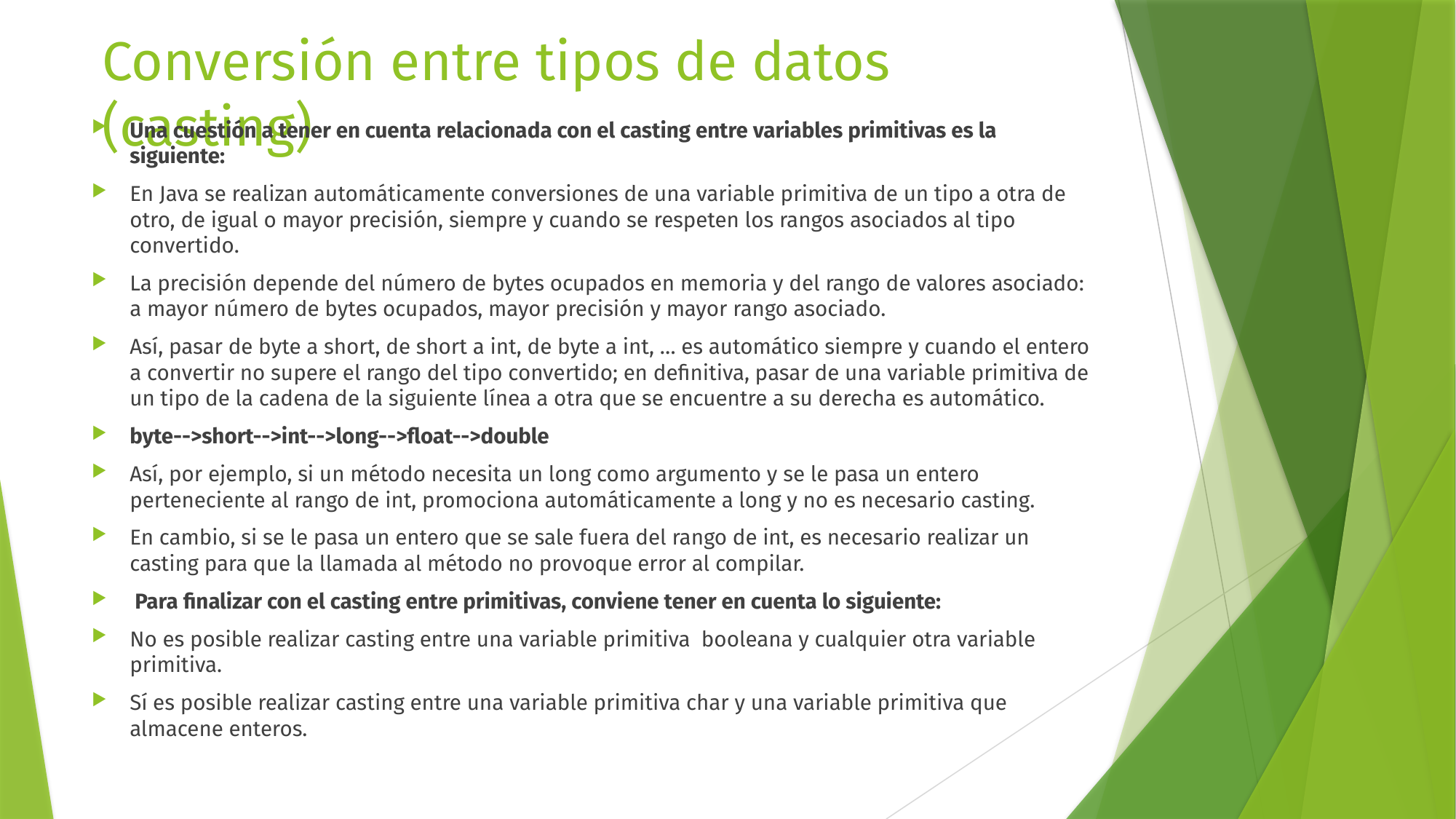

# Conversión entre tipos de datos (casting)
Una cuestión a tener en cuenta relacionada con el casting entre variables primitivas es la siguiente:
En Java se realizan automáticamente conversiones de una variable primitiva de un tipo a otra de otro, de igual o mayor precisión, siempre y cuando se respeten los rangos asociados al tipo convertido.
La precisión depende del número de bytes ocupados en memoria y del rango de valores asociado: a mayor número de bytes ocupados, mayor precisión y mayor rango asociado.
Así, pasar de byte a short, de short a int, de byte a int, … es automático siempre y cuando el entero a convertir no supere el rango del tipo convertido; en definitiva, pasar de una variable primitiva de un tipo de la cadena de la siguiente línea a otra que se encuentre a su derecha es automático.
byte-->short-->int-->long-->float-->double
Así, por ejemplo, si un método necesita un long como argumento y se le pasa un entero perteneciente al rango de int, promociona automáticamente a long y no es necesario casting.
En cambio, si se le pasa un entero que se sale fuera del rango de int, es necesario realizar un casting para que la llamada al método no provoque error al compilar.
 Para finalizar con el casting entre primitivas, conviene tener en cuenta lo siguiente:
No es posible realizar casting entre una variable primitiva  booleana y cualquier otra variable primitiva.
Sí es posible realizar casting entre una variable primitiva char y una variable primitiva que almacene enteros.